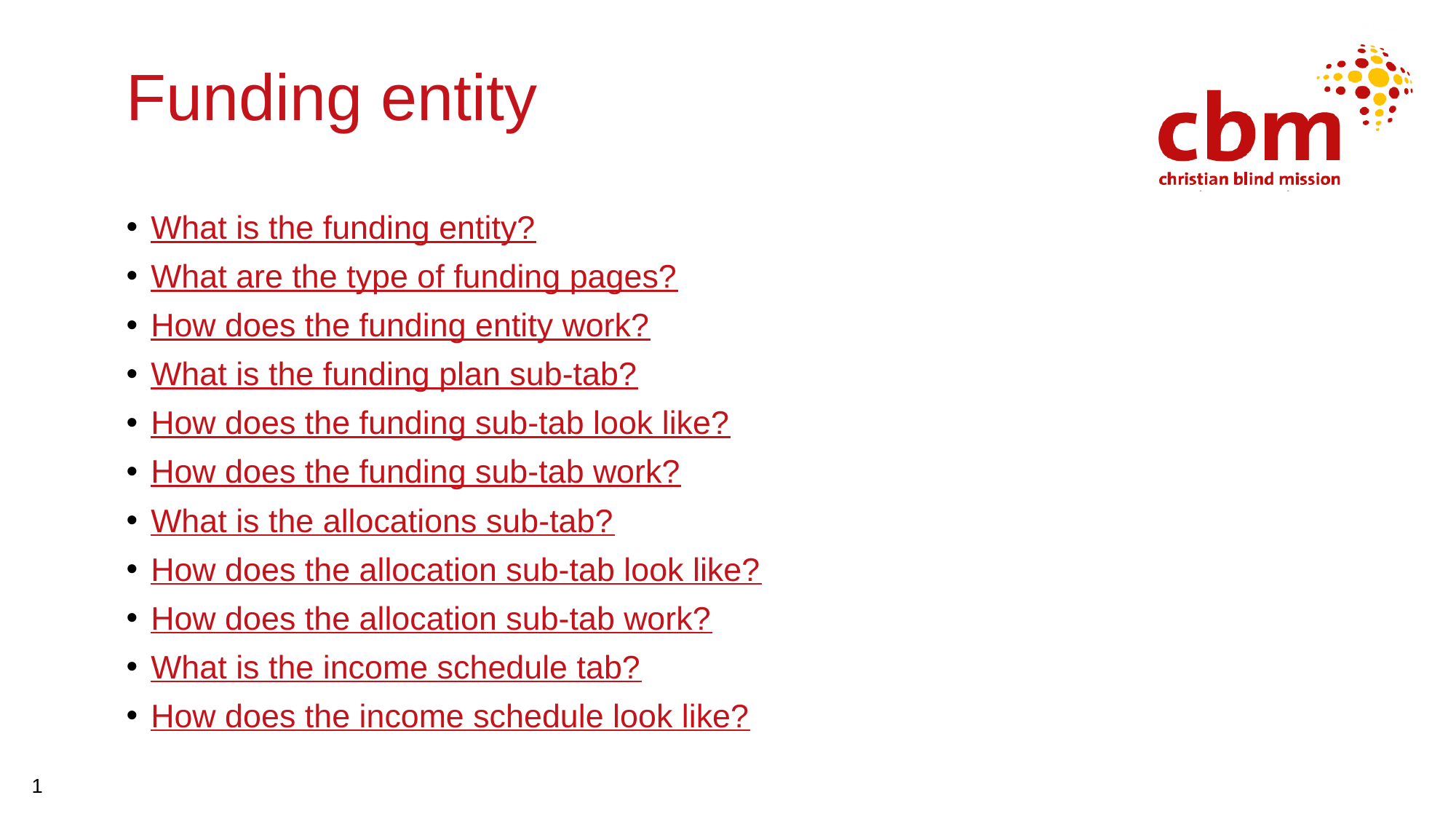

# Funding entity
What is the funding entity?
What are the type of funding pages?
How does the funding entity work?
What is the funding plan sub-tab?
How does the funding sub-tab look like?
How does the funding sub-tab work?
What is the allocations sub-tab?
How does the allocation sub-tab look like?
How does the allocation sub-tab work?
What is the income schedule tab?
How does the income schedule look like?

1